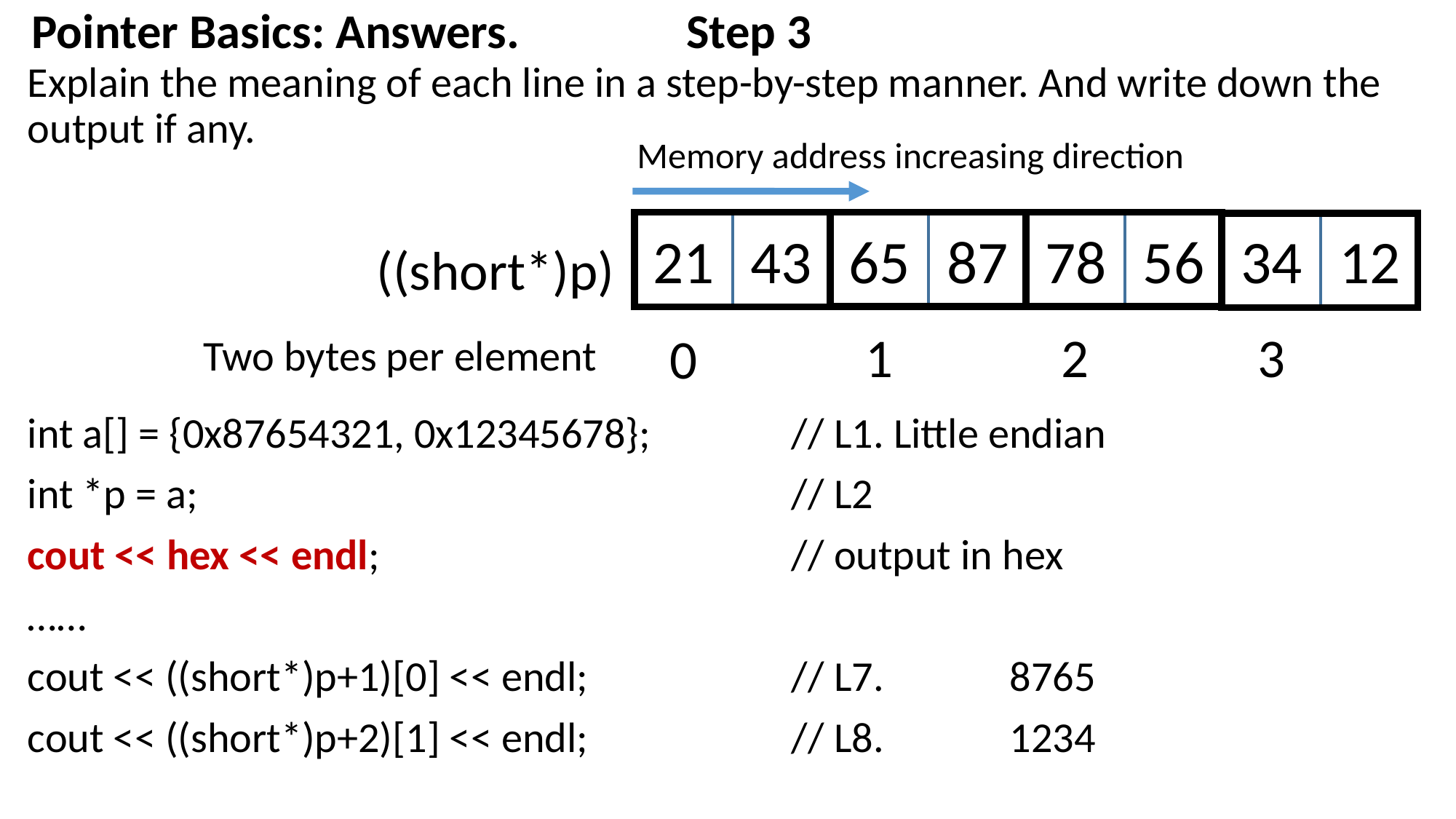

Pointer Basics: Answers.		Step 3
Explain the meaning of each line in a step-by-step manner. And write down the output if any.

int a[] = {0x87654321, 0x12345678};		// L1. Little endian
int *p = a;						// L2
cout << hex << endl;				// output in hex
……
cout << ((short*)p+1)[0] << endl; 		// L7.		8765
cout << ((short*)p+2)[1] << endl; 		// L8.		1234

Memory address increasing direction

21

43
65
87
78
56
34
12

((short*)p)
2
3
1
0
Two bytes per element